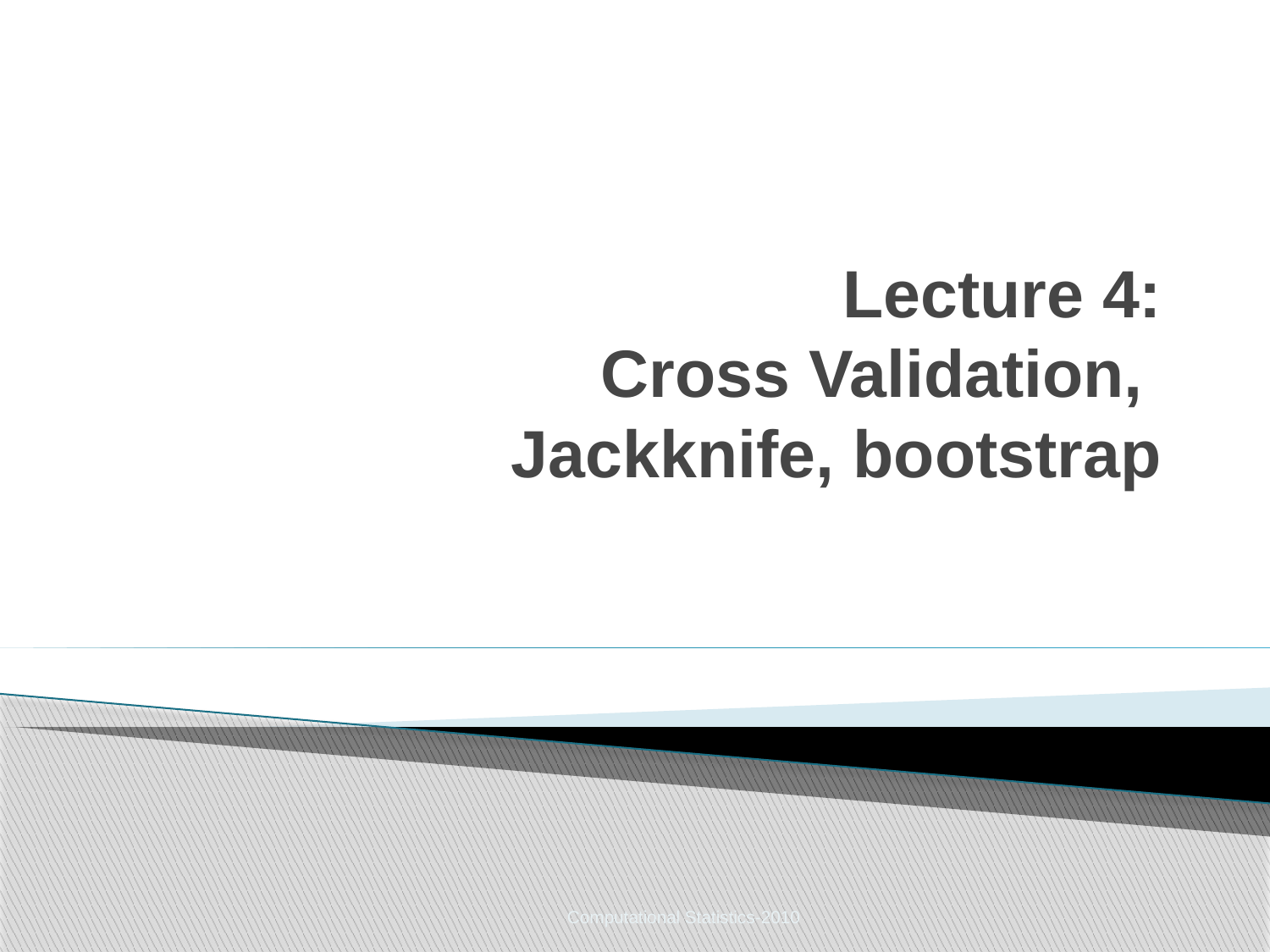

# Lecture 4: Cross Validation, Jackknife, bootstrap
Computational Statistics-2010